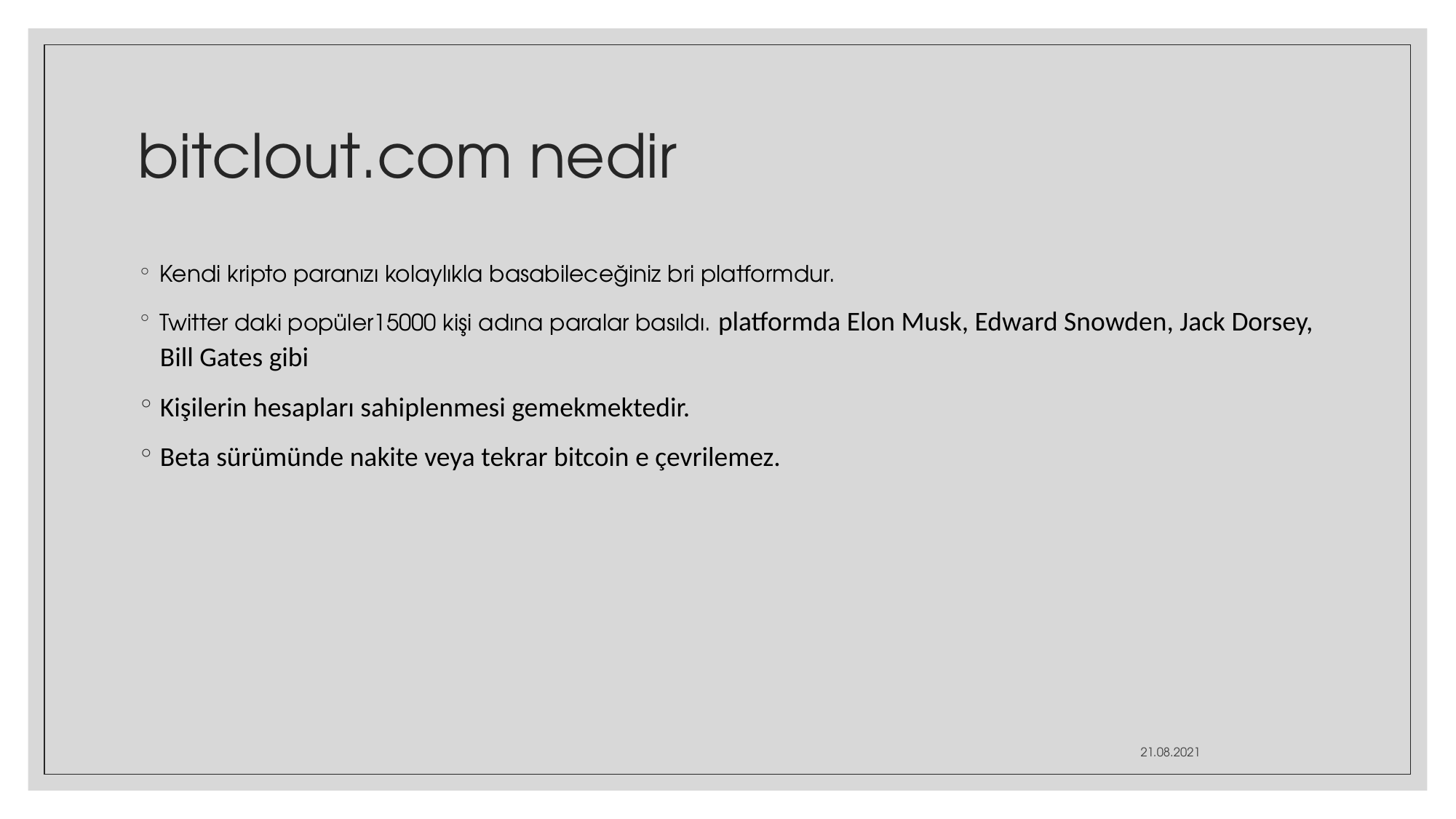

# bitclout.com nedir
Kendi kripto paranızı kolaylıkla basabileceğiniz bri platformdur.
Twitter daki popüler15000 kişi adına paralar basıldı. platformda Elon Musk, Edward Snowden, Jack Dorsey, Bill Gates gibi
Kişilerin hesapları sahiplenmesi gemekmektedir.
Beta sürümünde nakite veya tekrar bitcoin e çevrilemez.
21.08.2021